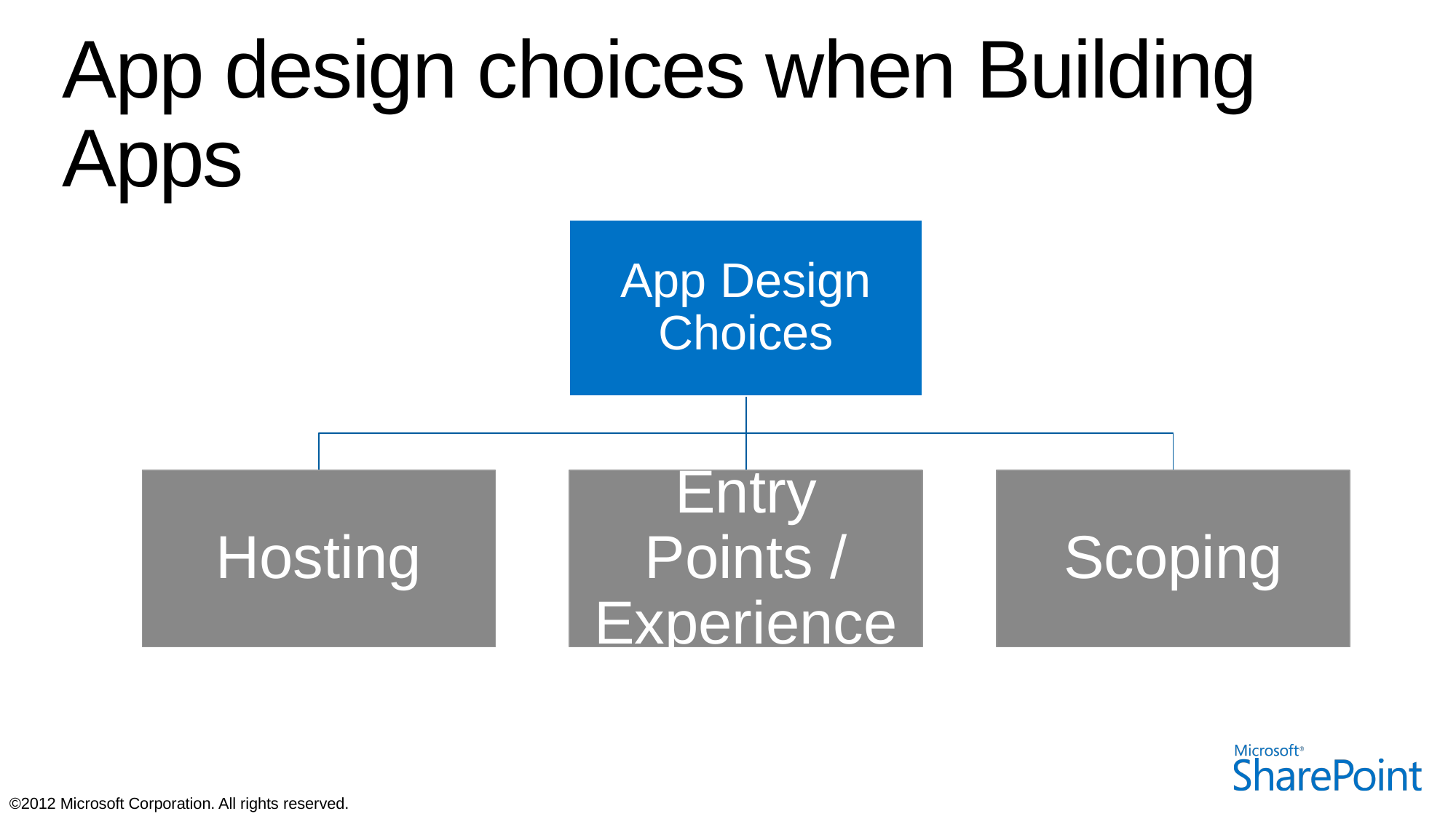

# App design choices when Building Apps
App Design Choices
Hosting
Entry Points / Experience
Scoping